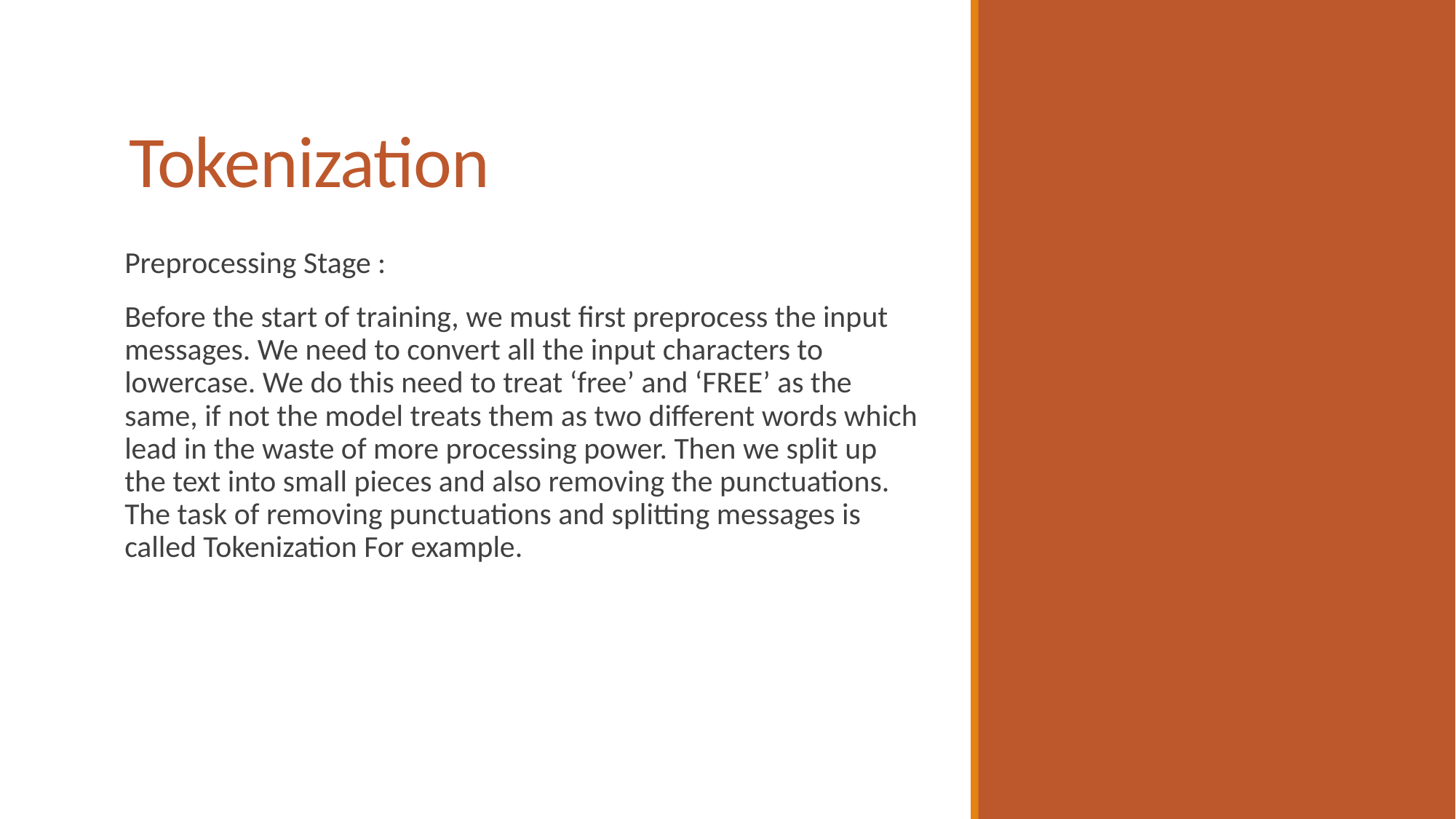

# Tokenization
Preprocessing Stage :
Before the start of training, we must first preprocess the input messages. We need to convert all the input characters to lowercase. We do this need to treat ‘free’ and ‘FREE’ as the same, if not the model treats them as two different words which lead in the waste of more processing power. Then we split up the text into small pieces and also removing the punctuations. The task of removing punctuations and splitting messages is called Tokenization For example.